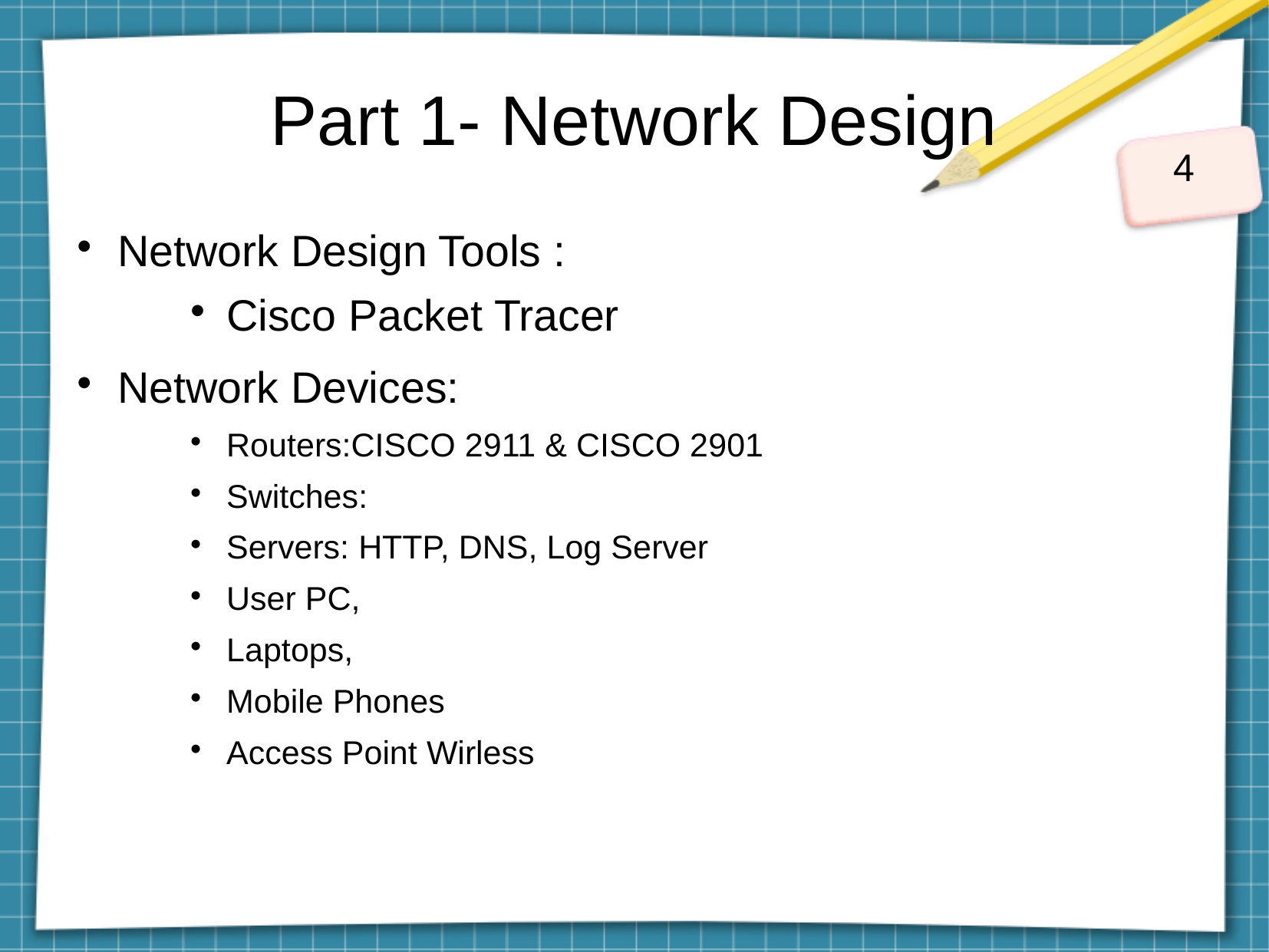

Part 1- Network Design
4
Network Design Tools :
Cisco Packet Tracer
Network Devices:
Routers:CISCO 2911 & CISCO 2901
Switches:
Servers: HTTP, DNS, Log Server
User PC,
Laptops,
Mobile Phones
Access Point Wirless